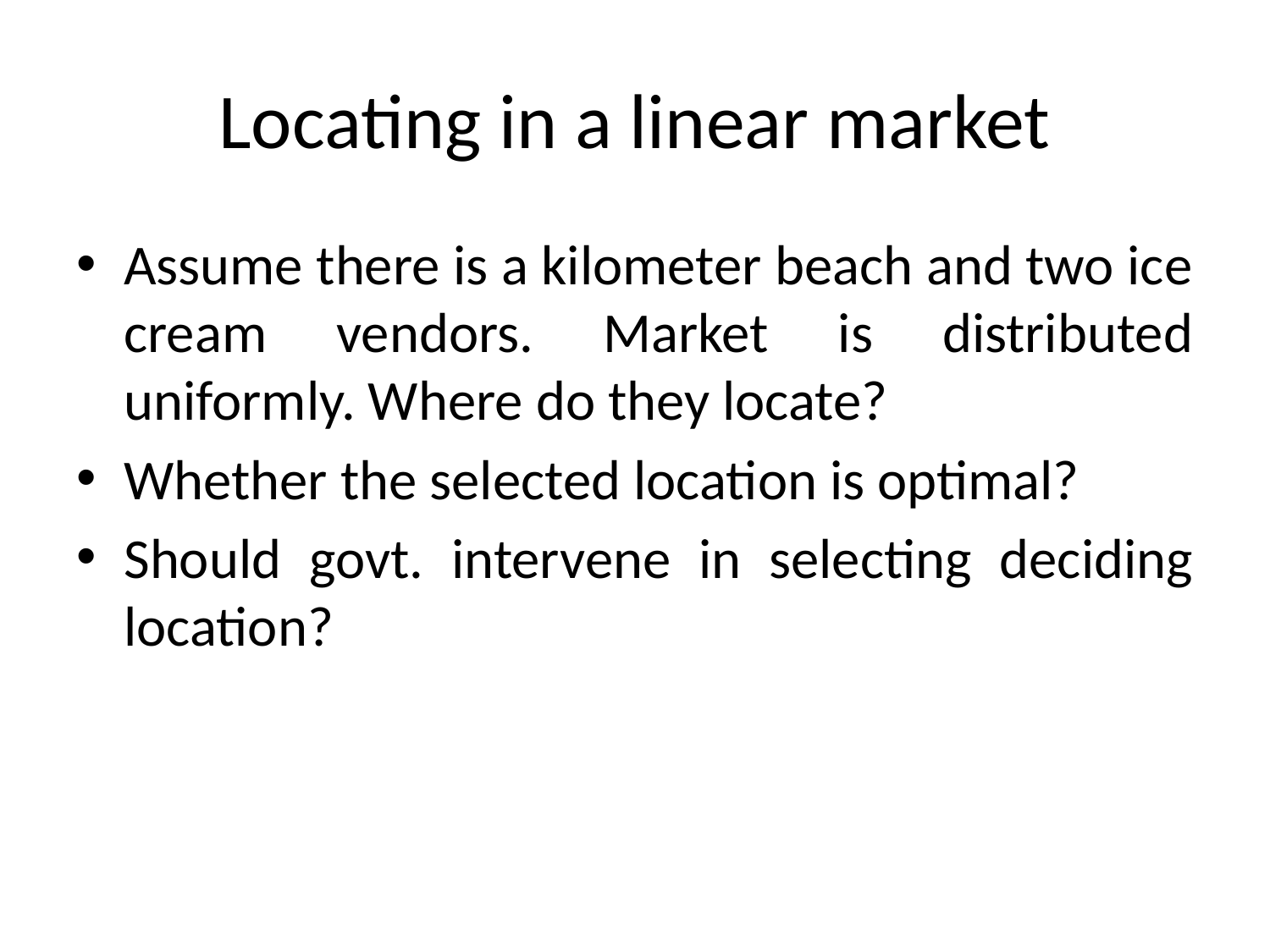

# Locating in a linear market
Assume there is a kilometer beach and two ice cream vendors. Market is distributed uniformly. Where do they locate?
Whether the selected location is optimal?
Should govt. intervene in selecting deciding location?